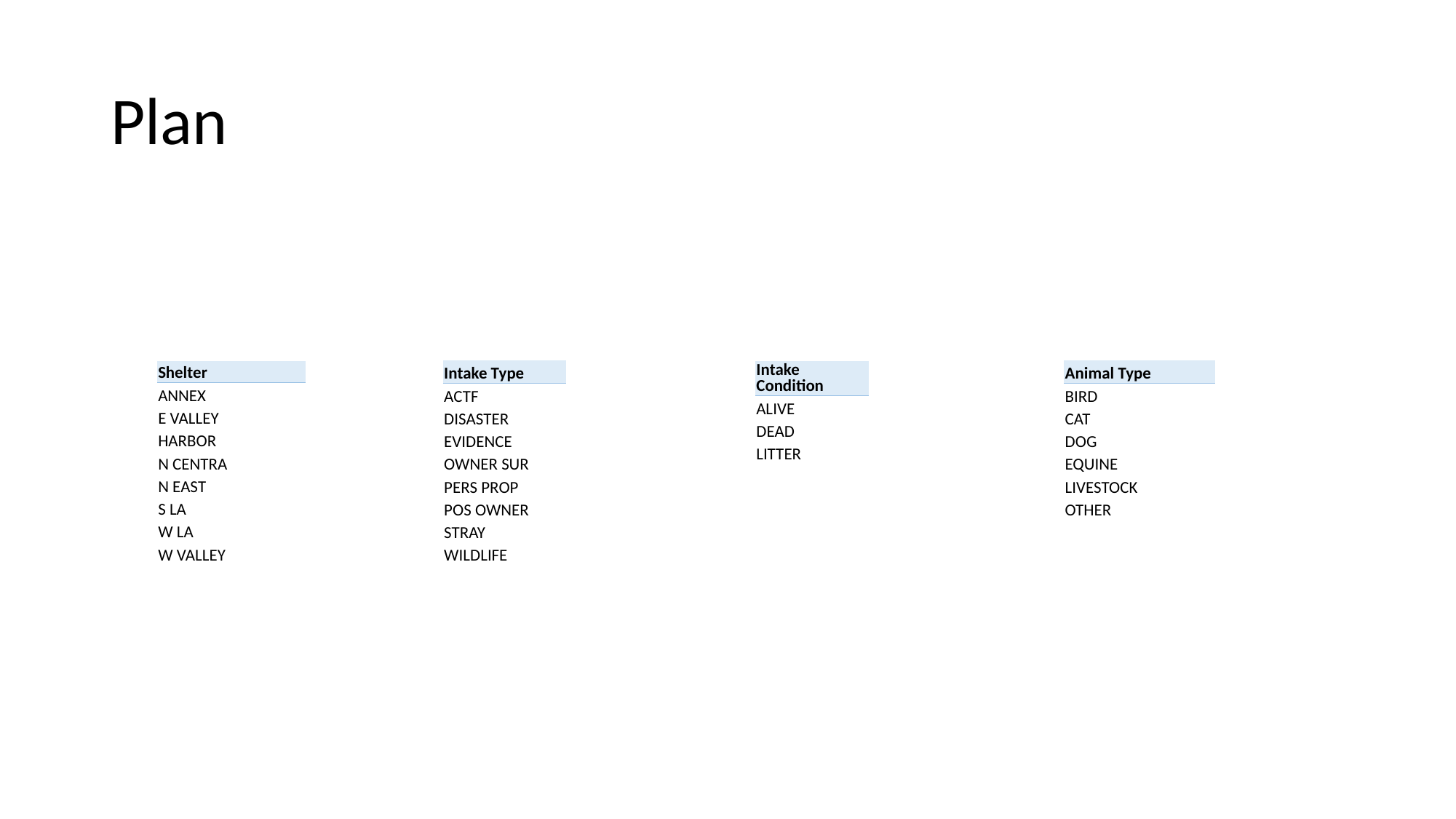

# Plan
| Intake Type |
| --- |
| ACTF |
| DISASTER |
| EVIDENCE |
| OWNER SUR |
| PERS PROP |
| POS OWNER |
| STRAY |
| WILDLIFE |
| Animal Type |
| --- |
| BIRD |
| CAT |
| DOG |
| EQUINE |
| LIVESTOCK |
| OTHER |
| Shelter |
| --- |
| ANNEX |
| E VALLEY |
| HARBOR |
| N CENTRA |
| N EAST |
| S LA |
| W LA |
| W VALLEY |
| Intake Condition |
| --- |
| ALIVE |
| DEAD |
| LITTER |